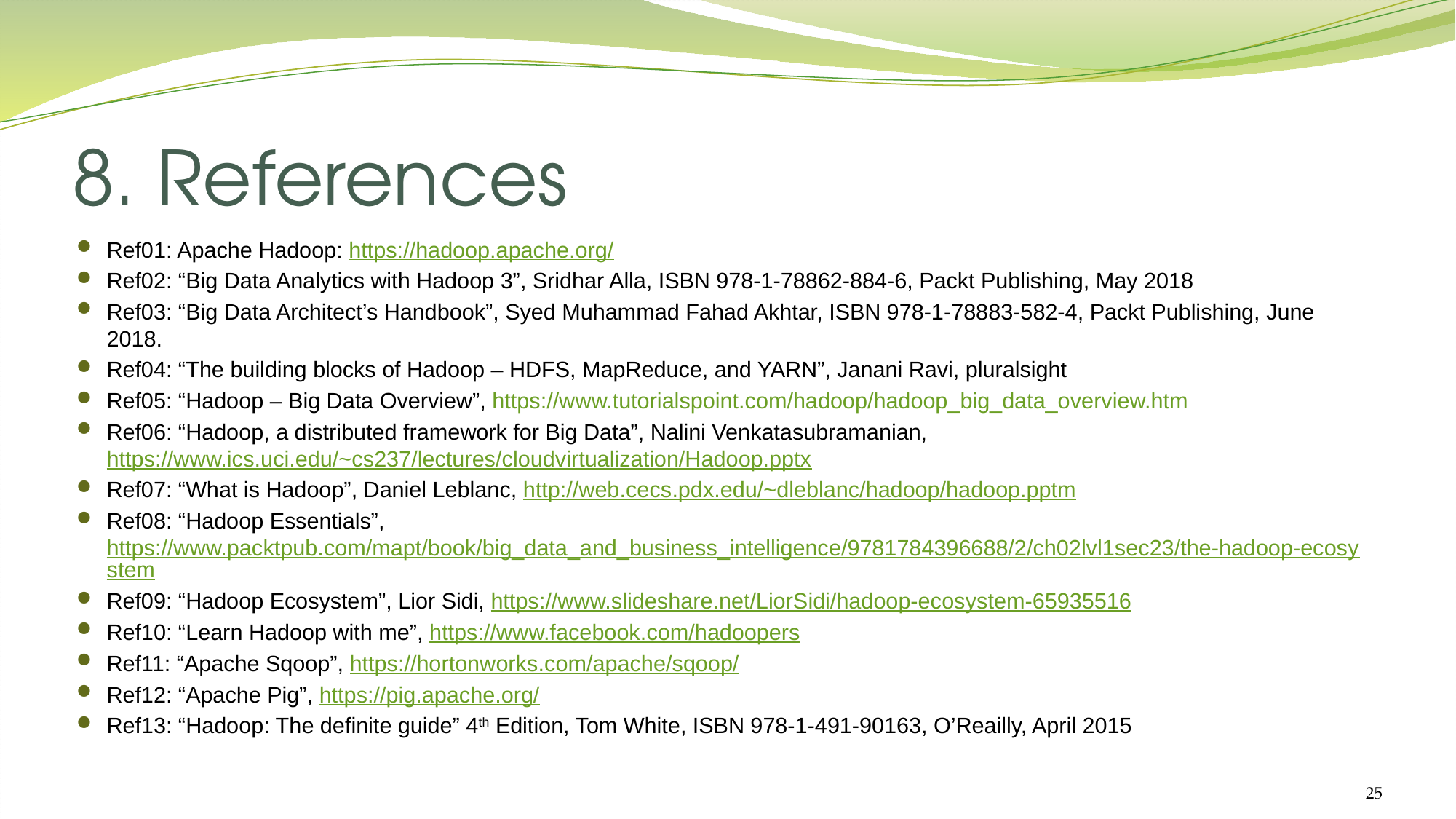

# 8. References
Ref01: Apache Hadoop: https://hadoop.apache.org/
Ref02: “Big Data Analytics with Hadoop 3”, Sridhar Alla, ISBN 978-1-78862-884-6, Packt Publishing, May 2018
Ref03: “Big Data Architect’s Handbook”, Syed Muhammad Fahad Akhtar, ISBN 978-1-78883-582-4, Packt Publishing, June 2018.
Ref04: “The building blocks of Hadoop – HDFS, MapReduce, and YARN”, Janani Ravi, pluralsight
Ref05: “Hadoop – Big Data Overview”, https://www.tutorialspoint.com/hadoop/hadoop_big_data_overview.htm
Ref06: “Hadoop, a distributed framework for Big Data”, Nalini Venkatasubramanian, https://www.ics.uci.edu/~cs237/lectures/cloudvirtualization/Hadoop.pptx
Ref07: “What is Hadoop”, Daniel Leblanc, http://web.cecs.pdx.edu/~dleblanc/hadoop/hadoop.pptm
Ref08: “Hadoop Essentials”, https://www.packtpub.com/mapt/book/big_data_and_business_intelligence/9781784396688/2/ch02lvl1sec23/the-hadoop-ecosystem
Ref09: “Hadoop Ecosystem”, Lior Sidi, https://www.slideshare.net/LiorSidi/hadoop-ecosystem-65935516
Ref10: “Learn Hadoop with me”, https://www.facebook.com/hadoopers
Ref11: “Apache Sqoop”, https://hortonworks.com/apache/sqoop/
Ref12: “Apache Pig”, https://pig.apache.org/
Ref13: “Hadoop: The definite guide” 4th Edition, Tom White, ISBN 978-1-491-90163, O’Reailly, April 2015

25